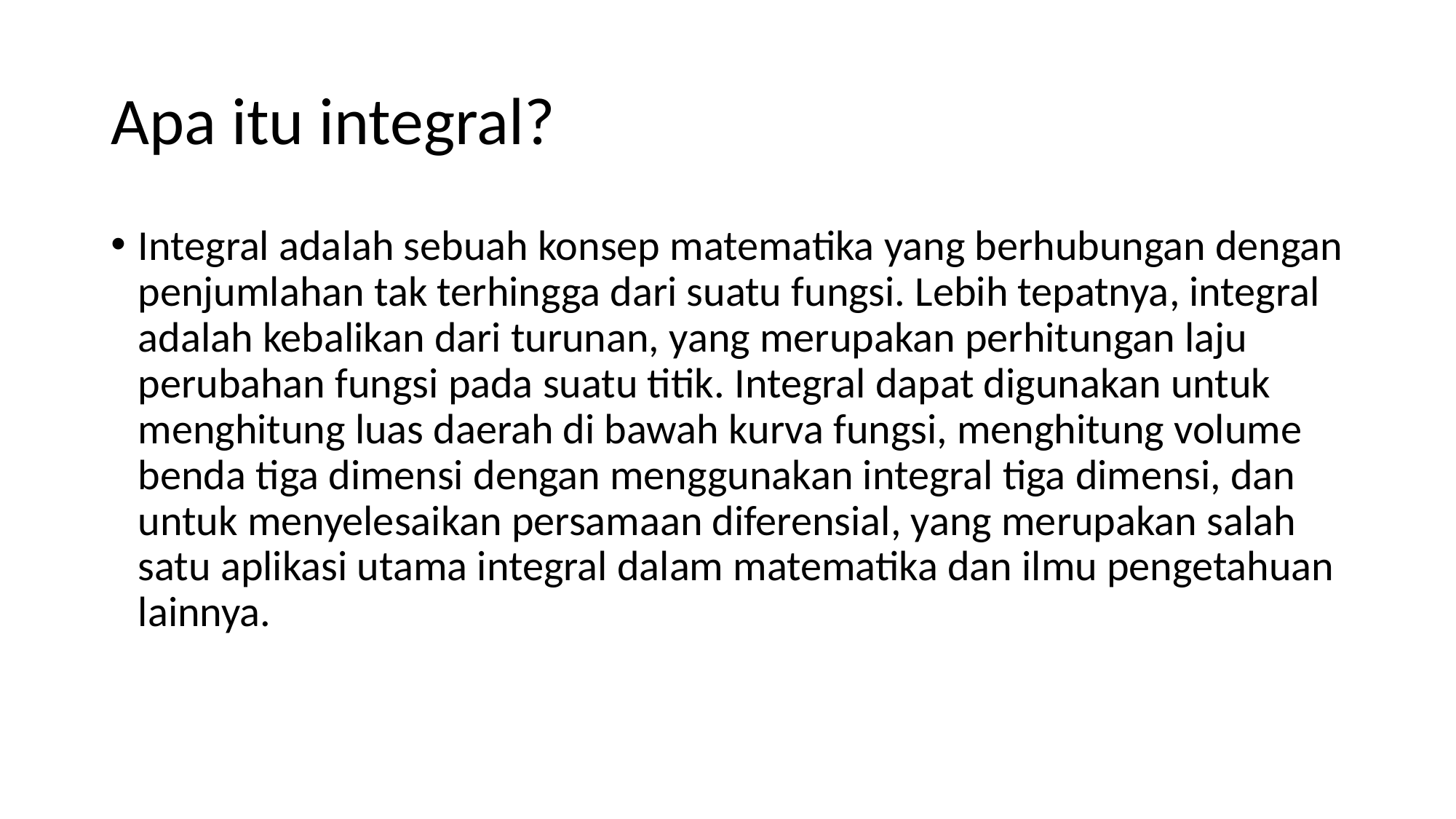

# Apa itu integral?
Integral adalah sebuah konsep matematika yang berhubungan dengan penjumlahan tak terhingga dari suatu fungsi. Lebih tepatnya, integral adalah kebalikan dari turunan, yang merupakan perhitungan laju perubahan fungsi pada suatu titik. Integral dapat digunakan untuk menghitung luas daerah di bawah kurva fungsi, menghitung volume benda tiga dimensi dengan menggunakan integral tiga dimensi, dan untuk menyelesaikan persamaan diferensial, yang merupakan salah satu aplikasi utama integral dalam matematika dan ilmu pengetahuan lainnya.